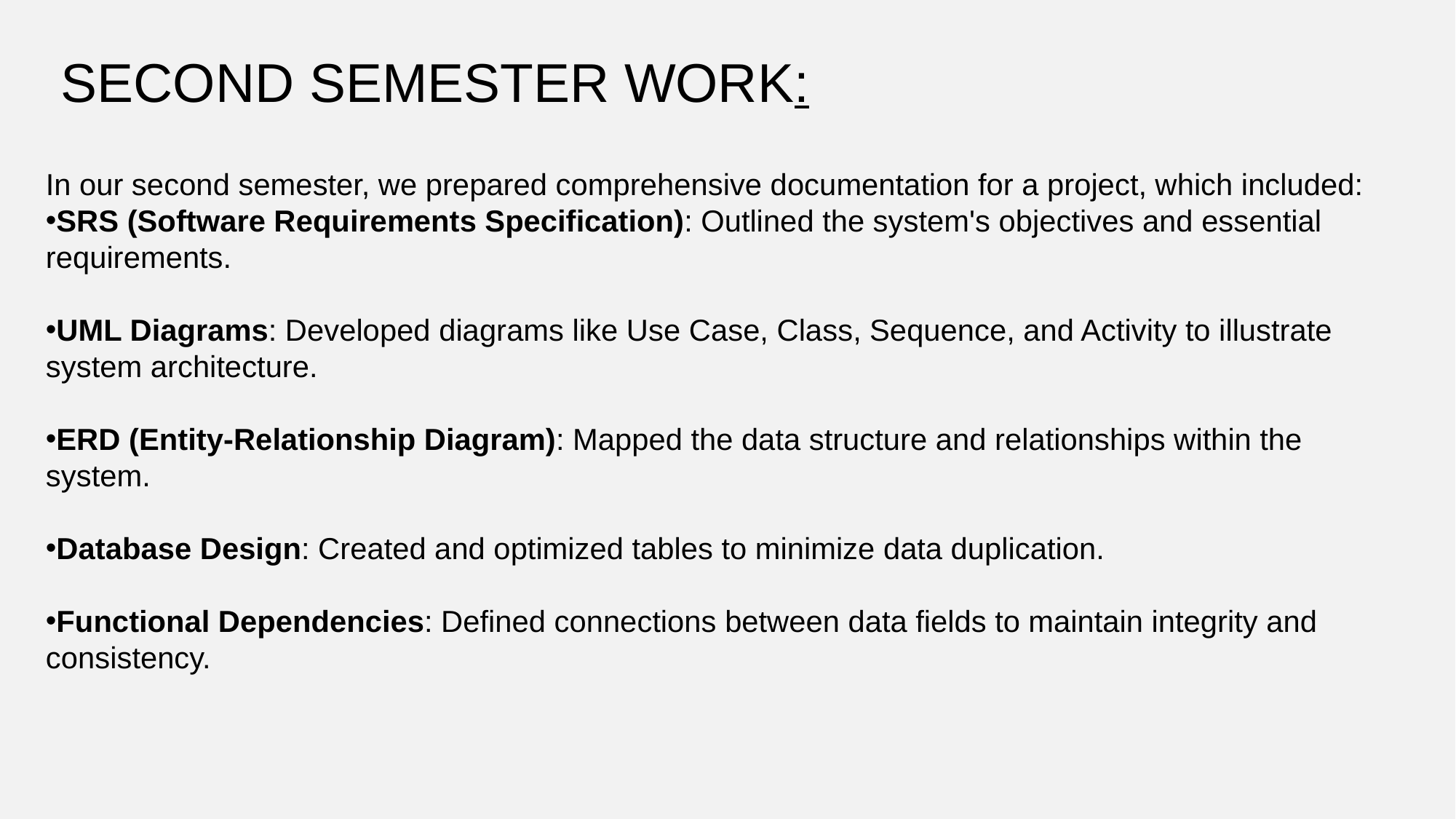

SECOND SEMESTER WORK:

In our second semester, we prepared comprehensive documentation for a project, which included:
SRS (Software Requirements Specification): Outlined the system's objectives and essential requirements.

UML Diagrams: Developed diagrams like Use Case, Class, Sequence, and Activity to illustrate system architecture.

ERD (Entity-Relationship Diagram): Mapped the data structure and relationships within the system.

Database Design: Created and optimized tables to minimize data duplication.

Functional Dependencies: Defined connections between data fields to maintain integrity and consistency.